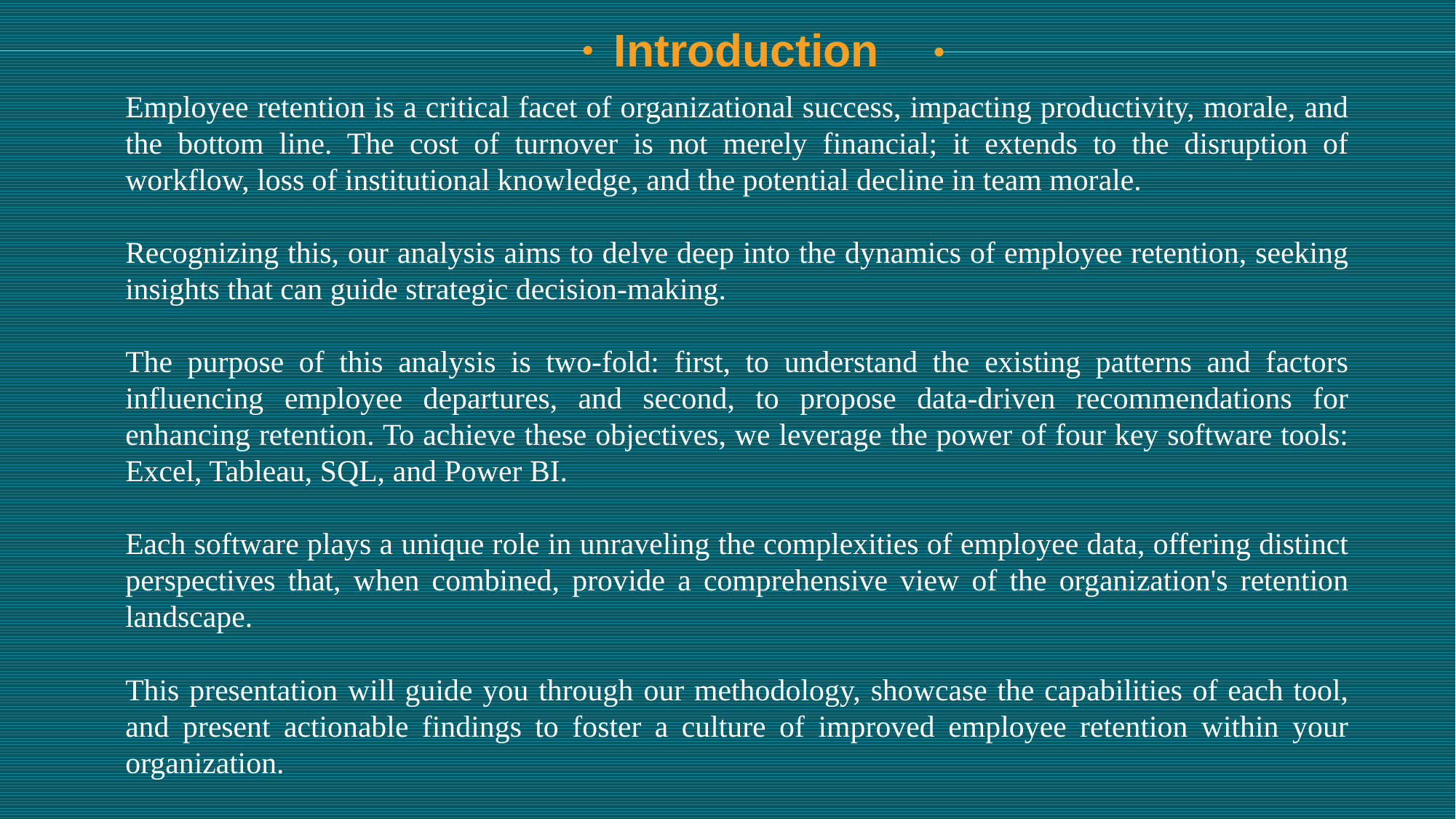

Introduction

Employee retention is a critical facet of organizational success, impacting productivity, morale, and the bottom line. The cost of turnover is not merely financial; it extends to the disruption of workflow, loss of institutional knowledge, and the potential decline in team morale.

Recognizing this, our analysis aims to delve deep into the dynamics of employee retention, seeking insights that can guide strategic decision-making.

The purpose of this analysis is two-fold: first, to understand the existing patterns and factors influencing employee departures, and second, to propose data-driven recommendations for enhancing retention. To achieve these objectives, we leverage the power of four key software tools: Excel, Tableau, SQL, and Power BI.

Each software plays a unique role in unraveling the complexities of employee data, offering distinct perspectives that, when combined, provide a comprehensive view of the organization's retention landscape.

This presentation will guide you through our methodology, showcase the capabilities of each tool, and present actionable findings to foster a culture of improved employee retention within your organization.